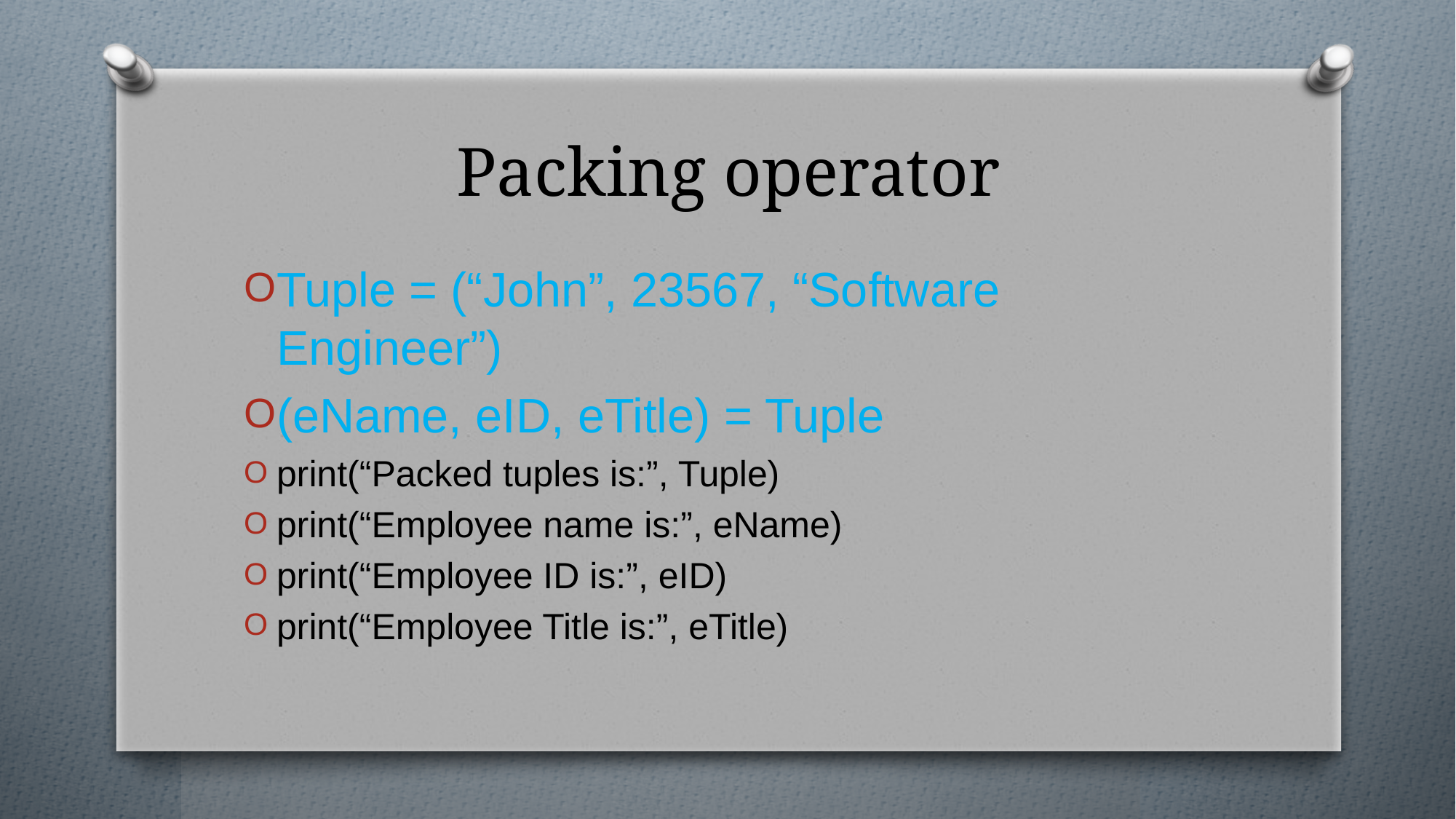

# Packing operator
Tuple = (“John”, 23567, “Software Engineer”)
(eName, eID, eTitle) = Tuple
print(“Packed tuples is:”, Tuple)
print(“Employee name is:”, eName)
print(“Employee ID is:”, eID)
print(“Employee Title is:”, eTitle)